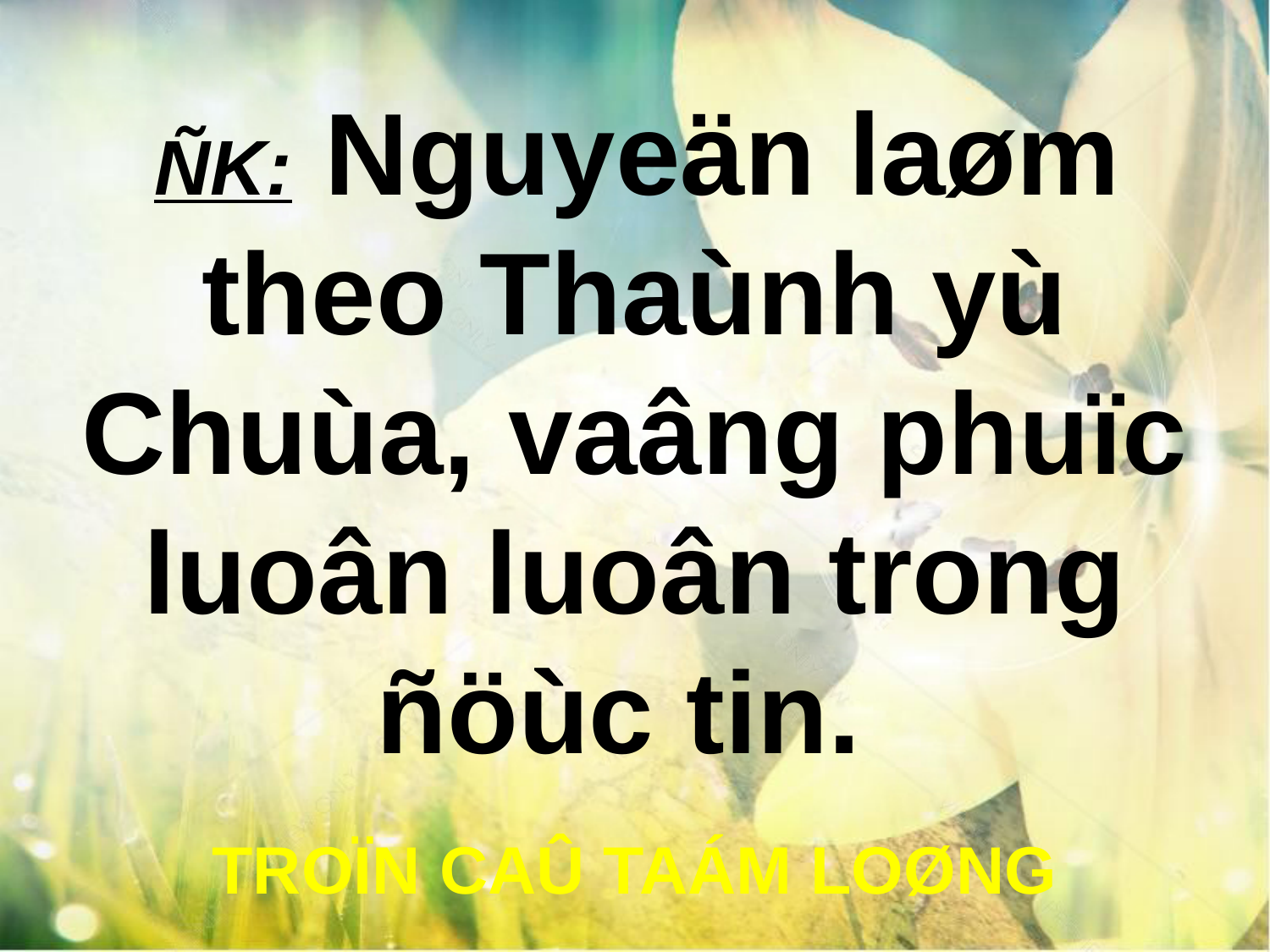

ÑK: Nguyeän laøm
theo Thaùnh yù Chuùa, vaâng phuïc luoân luoân trong ñöùc tin.
TROÏN CAÛ TAÁM LOØNG